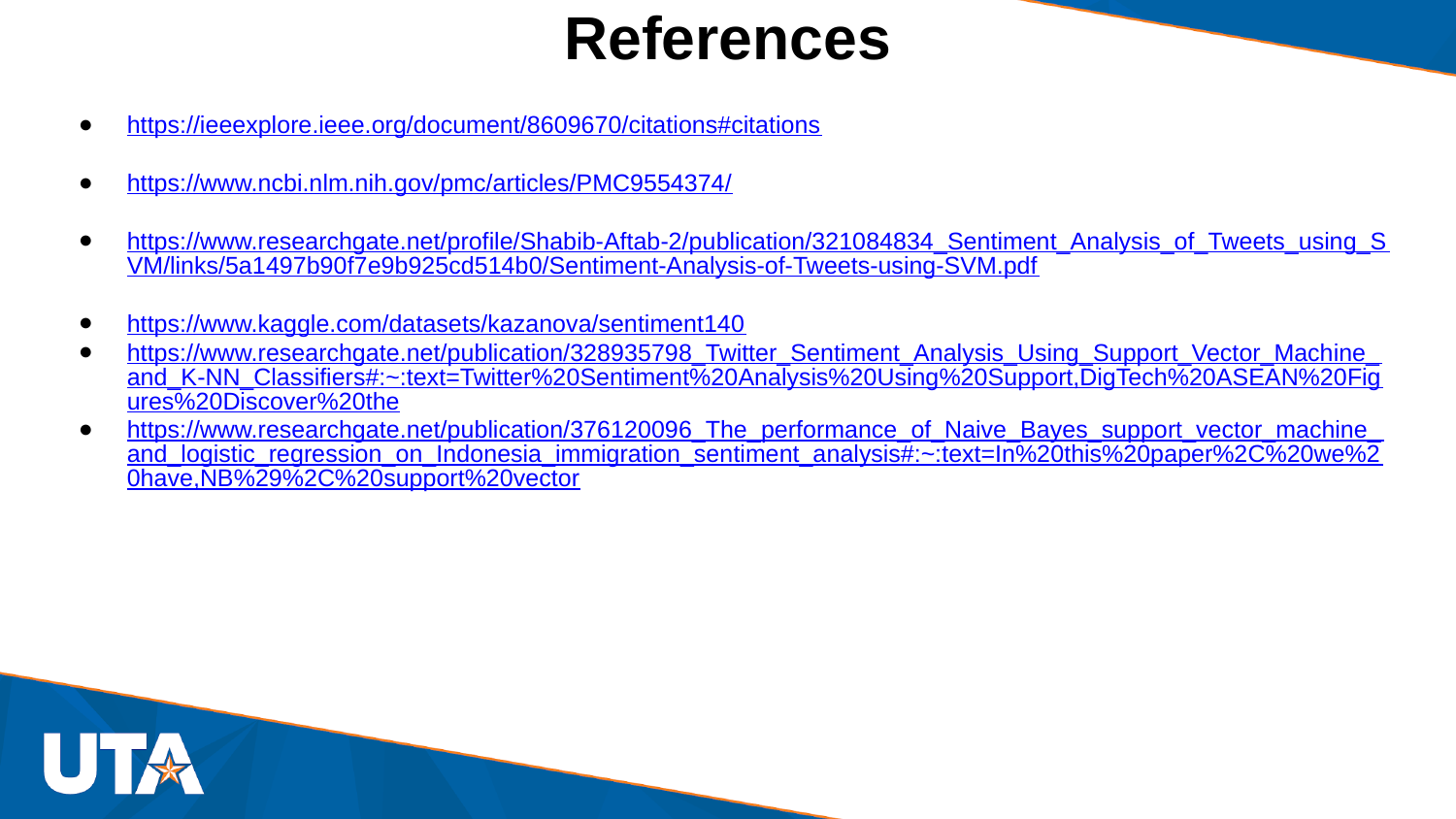

# References
https://ieeexplore.ieee.org/document/8609670/citations#citations

https://www.ncbi.nlm.nih.gov/pmc/articles/PMC9554374/

https://www.researchgate.net/profile/Shabib-Aftab-2/publication/321084834_Sentiment_Analysis_of_Tweets_using_SVM/links/5a1497b90f7e9b925cd514b0/Sentiment-Analysis-of-Tweets-using-SVM.pdf

https://www.kaggle.com/datasets/kazanova/sentiment140
https://www.researchgate.net/publication/328935798_Twitter_Sentiment_Analysis_Using_Support_Vector_Machine_and_K-NN_Classifiers#:~:text=Twitter%20Sentiment%20Analysis%20Using%20Support,DigTech%20ASEAN%20Figures%20Discover%20the
https://www.researchgate.net/publication/376120096_The_performance_of_Naive_Bayes_support_vector_machine_and_logistic_regression_on_Indonesia_immigration_sentiment_analysis#:~:text=In%20this%20paper%2C%20we%20have,NB%29%2C%20support%20vector